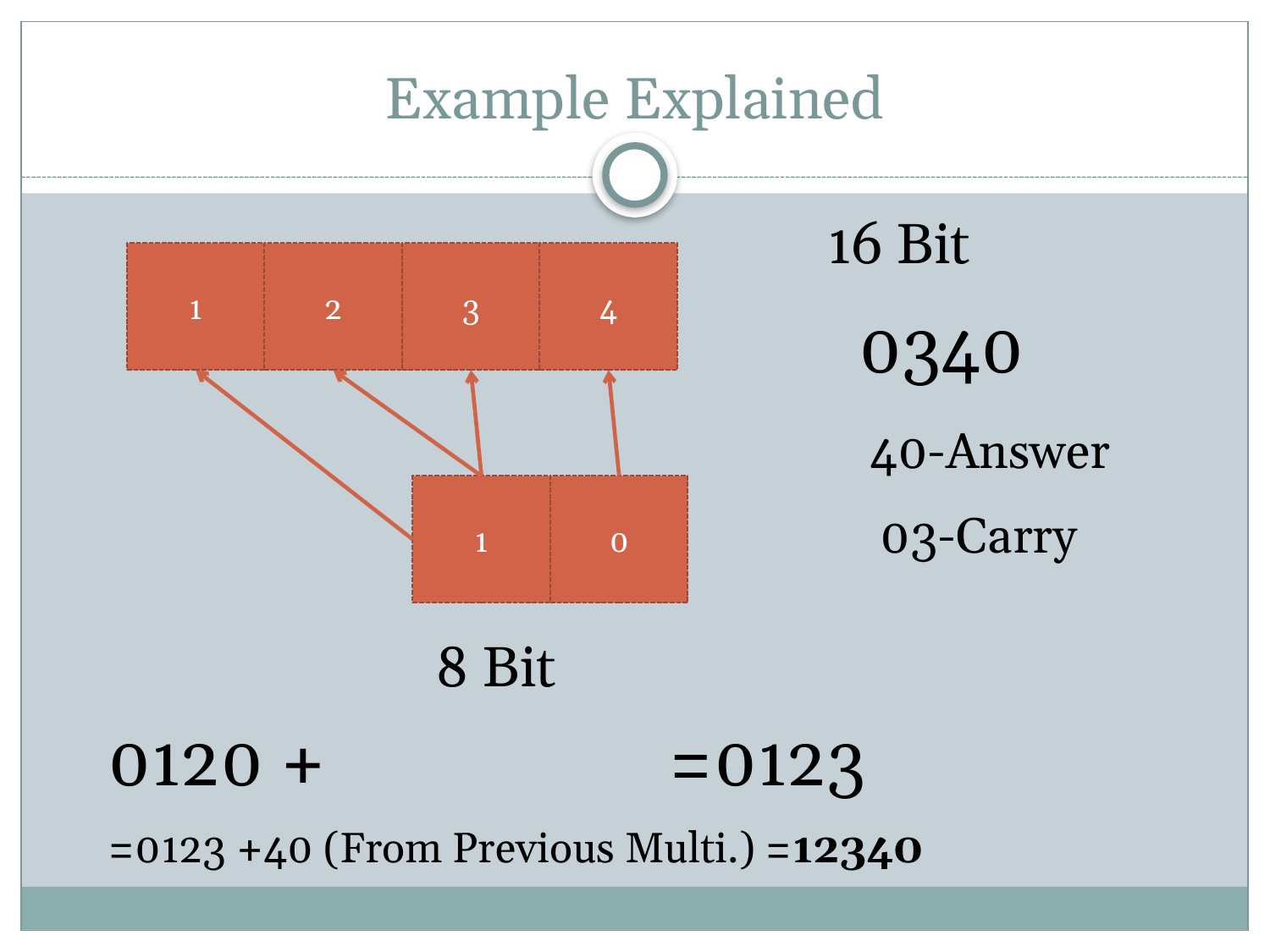

# Example Explained
16 Bit
1
2
3
4
0340
40-Answer
1
0
03-Carry
8 Bit
0120 +
=0123
=0123 +40 (From Previous Multi.) =12340